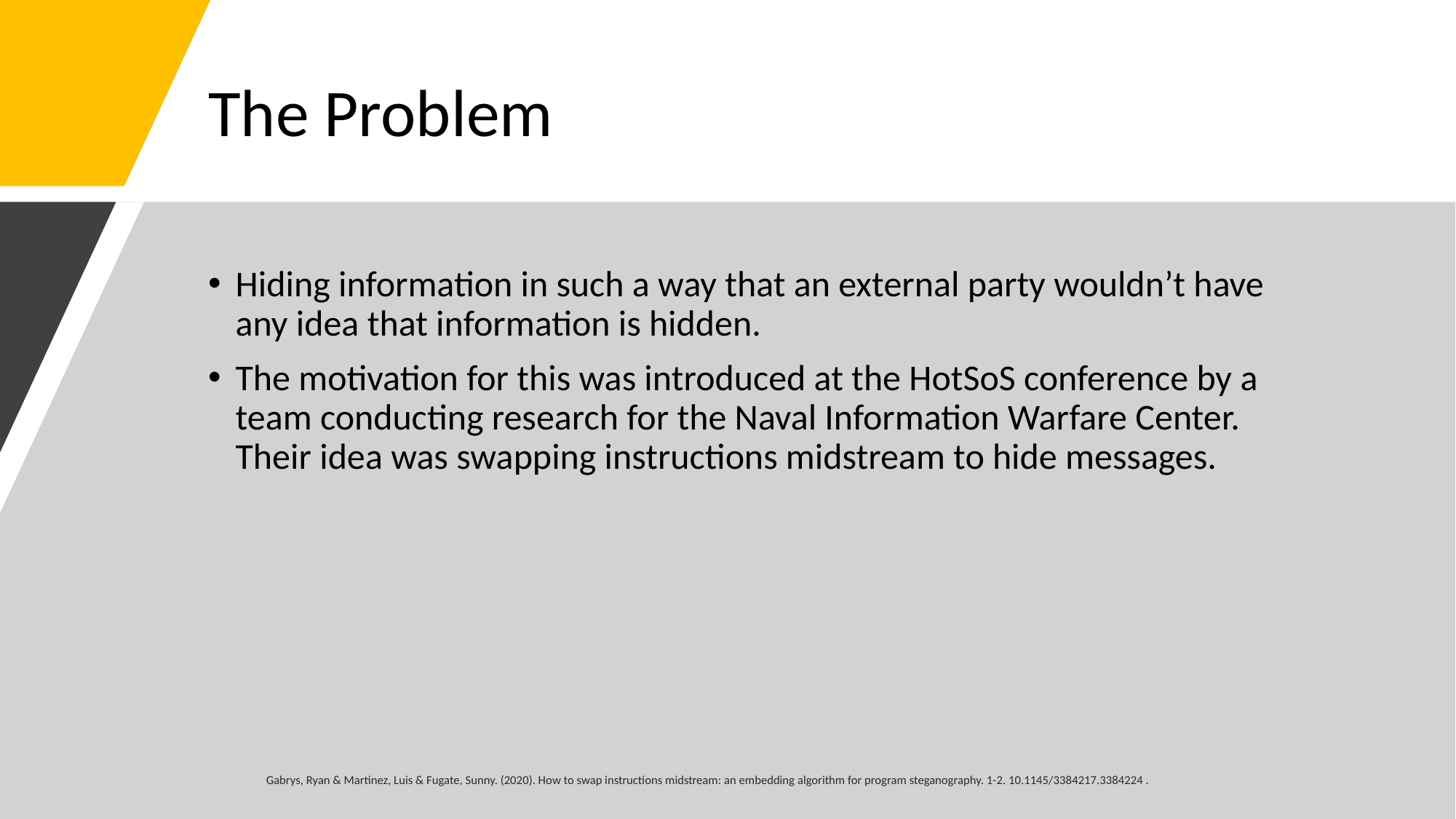

# The Problem

Hiding information in such a way that an external party wouldn’t have any idea that information is hidden.
The motivation for this was introduced at the HotSoS conference by a team conducting research for the Naval Information Warfare Center. Their idea was swapping instructions midstream to hide messages.

Gabrys, Ryan & Martinez, Luis & Fugate, Sunny. (2020). How to swap instructions midstream: an embedding algorithm for program steganography. 1-2. 10.1145/3384217.3384224 .